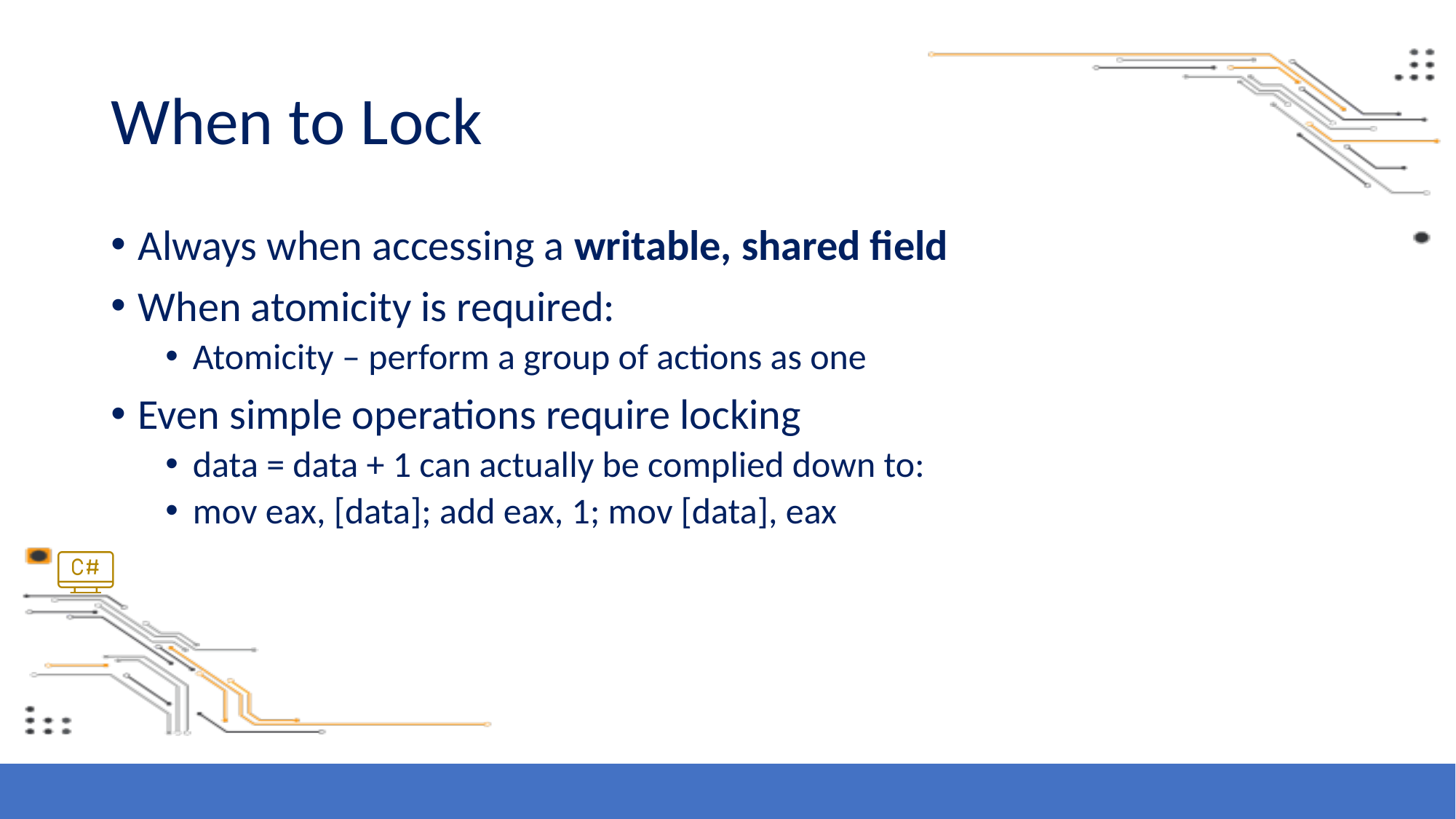

# When to Lock
Always when accessing a writable, shared field
When atomicity is required:
Atomicity – perform a group of actions as one
Even simple operations require locking
data = data + 1 can actually be complied down to:
mov eax, [data]; add eax, 1; mov [data], eax